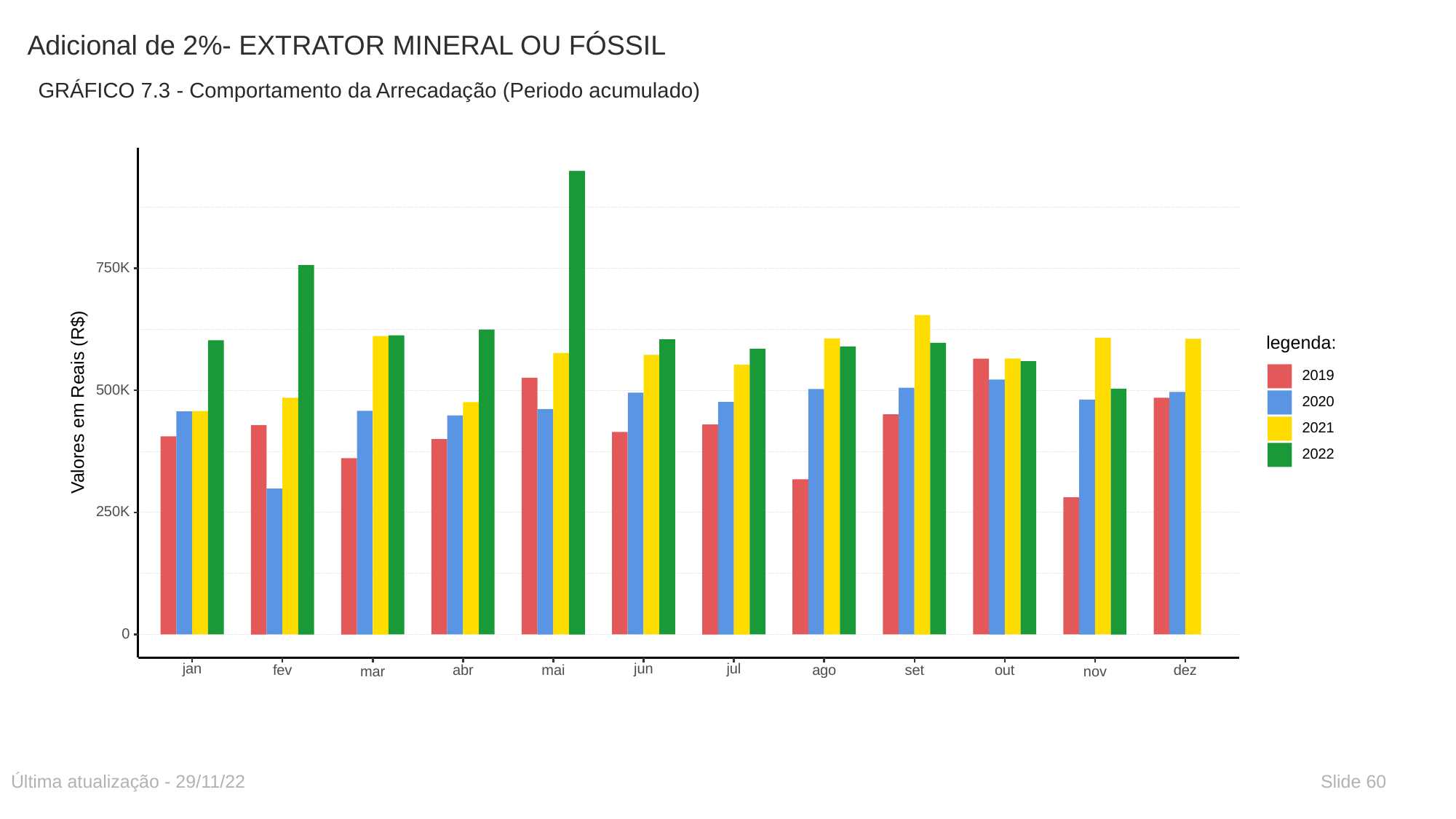

# Adicional de 2%- EXTRATOR MINERAL OU FÓSSIL
GRÁFICO 7.3 - Comportamento da Arrecadação (Periodo acumulado)

750K

legenda:

2019

500K

Valores em Reais (R$)
2020

2021

2022

250K

0

jan
jun
jul
ago
fev
abr
mai
dez
set
out
mar
nov
Última atualização - 29/11/22
Slide 60